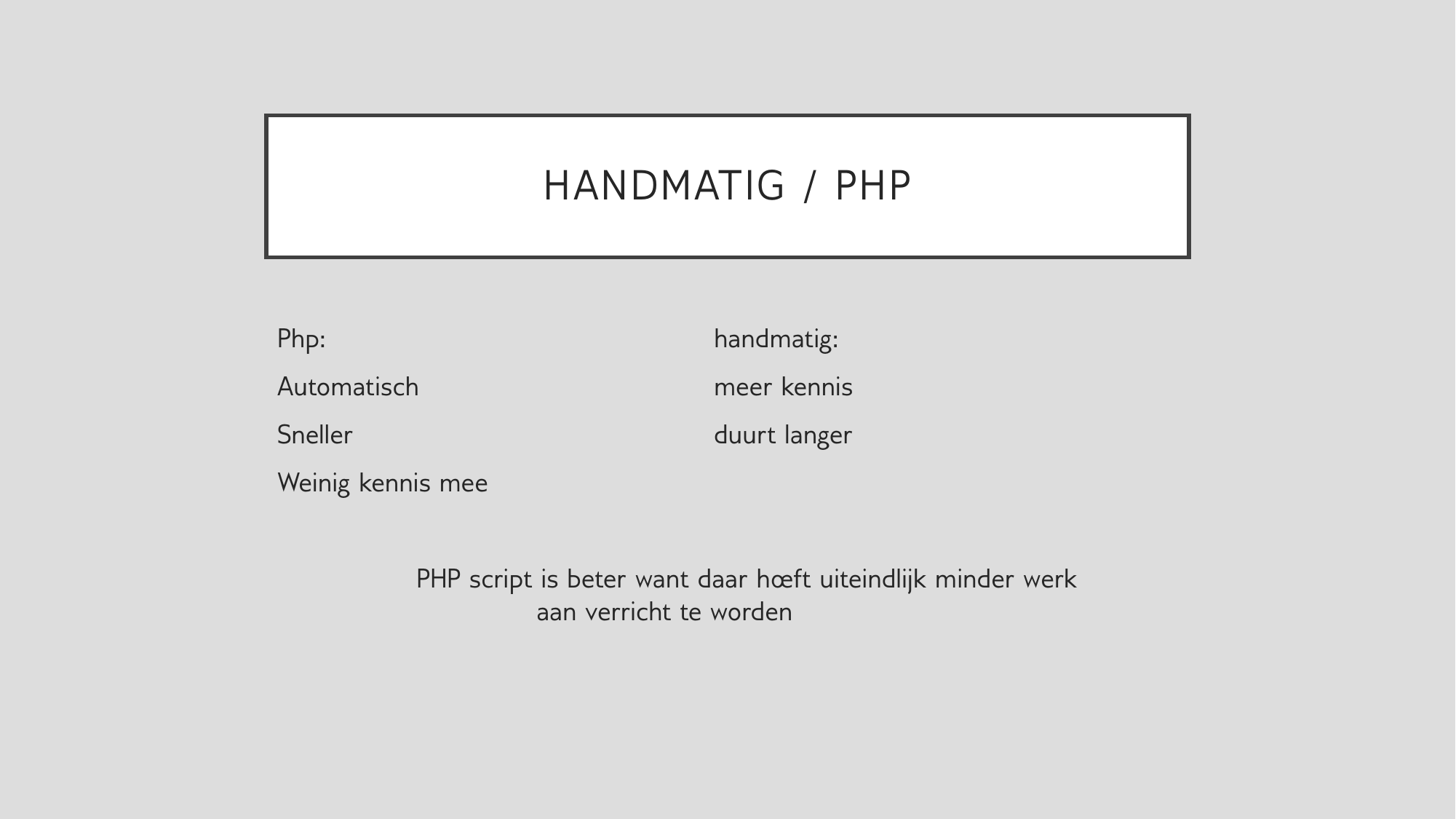

# Handmatig / php
Php:				handmatig:
Automatisch			meer kennis
Sneller				duurt langer
Weinig kennis mee

                 PHP script is beter want daar hoeft uiteindlijk minder werk 			     aan verricht te worden